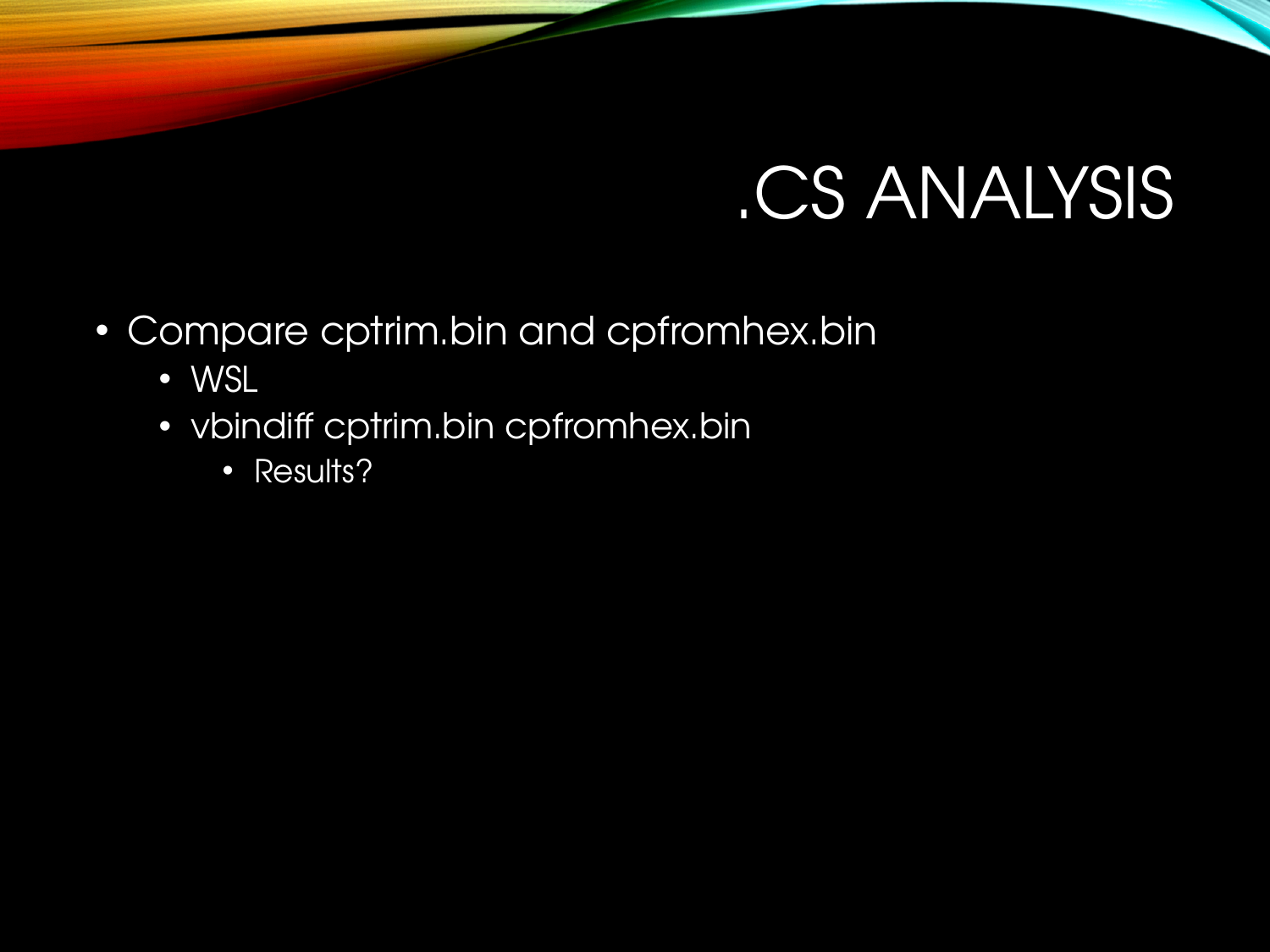

# .cs Analysis
Compare cptrim.bin and cpfromhex.bin
WSL
vbindiff cptrim.bin cpfromhex.bin
Results?